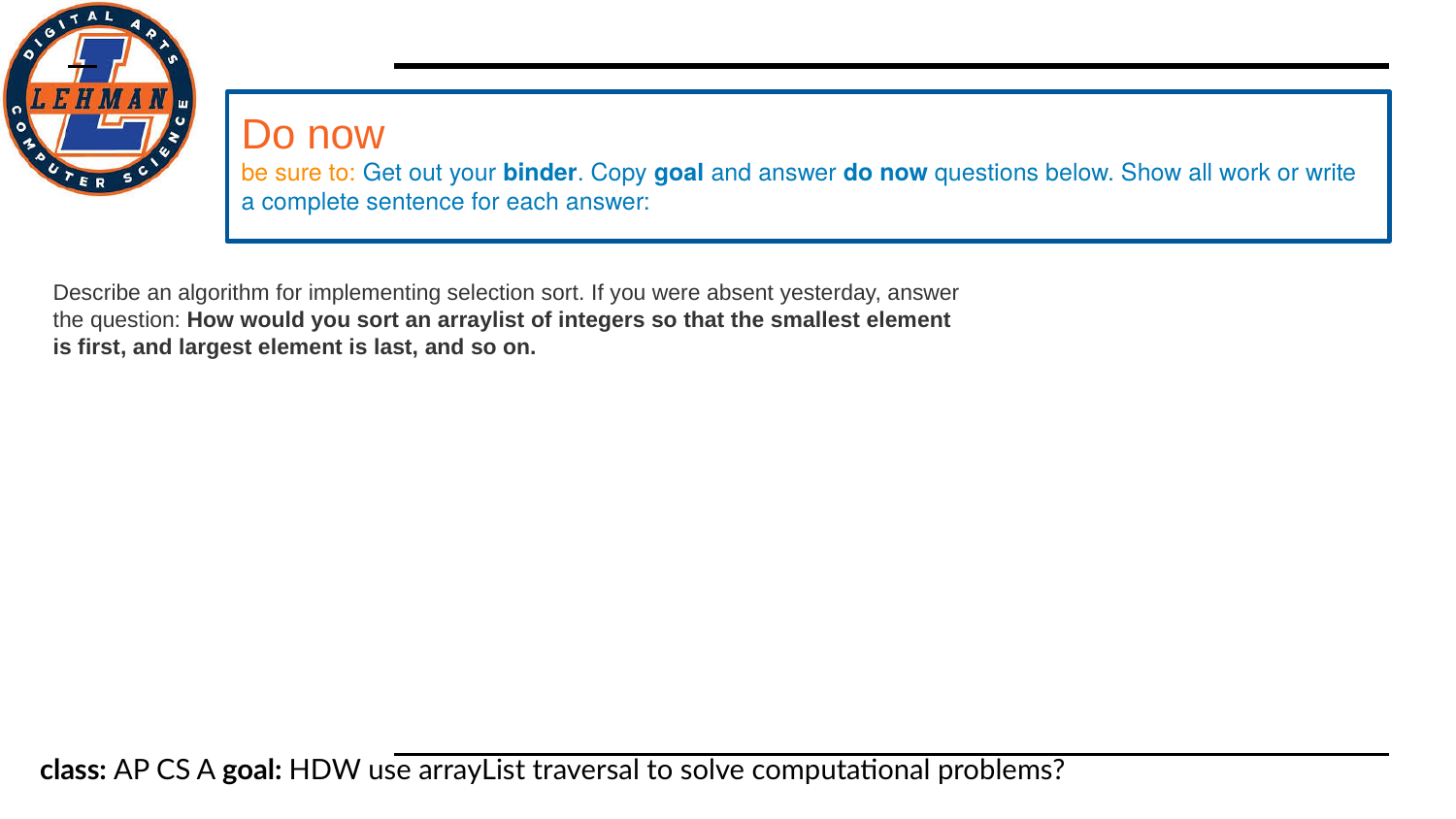

# Do now
be sure to: Get out your binder. Copy goal and answer do now questions below. Show all work or write a complete sentence for each answer:
Describe an algorithm for implementing selection sort. If you were absent yesterday, answer the question: How would you sort an arraylist of integers so that the smallest element is first, and largest element is last, and so on.